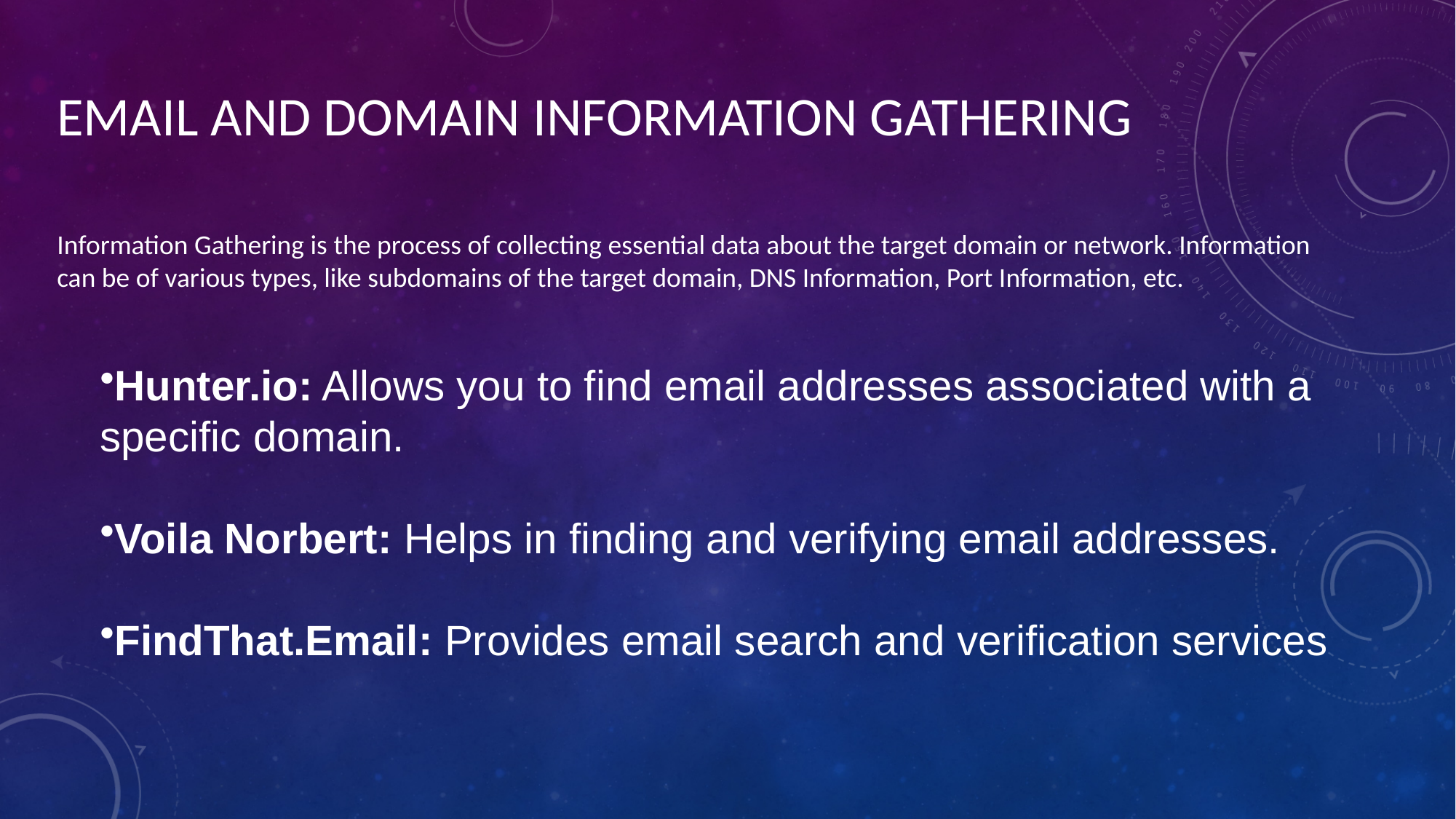

# Email and domain information Gathering
Information Gathering is the process of collecting essential data about the target domain or network. Information can be of various types, like subdomains of the target domain, DNS Information, Port Information, etc.

Hunter.io: Allows you to find email addresses associated with a specific domain.

Voila Norbert: Helps in finding and verifying email addresses.

FindThat.Email: Provides email search and verification services